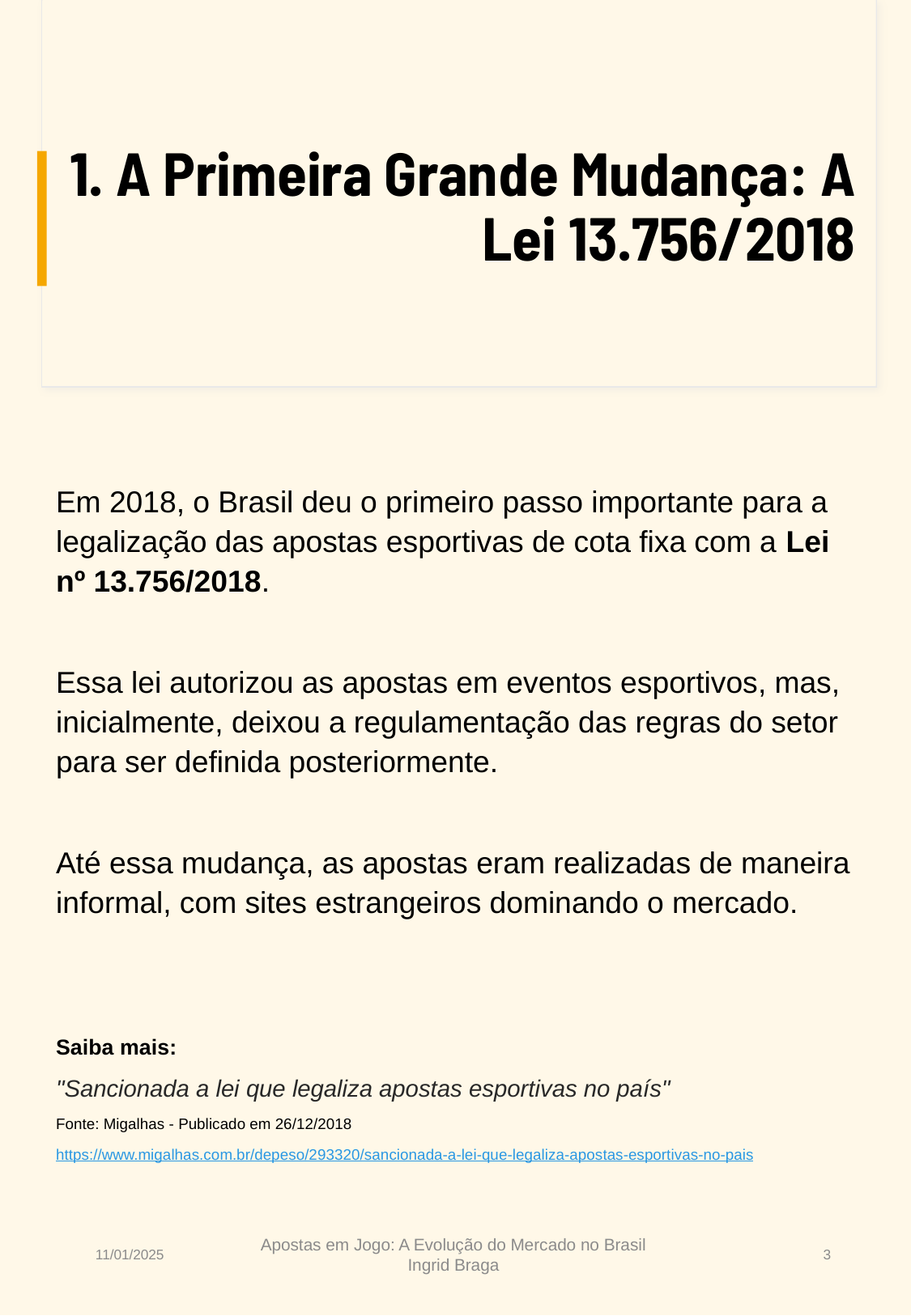

# 1. A Primeira Grande Mudança: A Lei 13.756/2018
Em 2018, o Brasil deu o primeiro passo importante para a legalização das apostas esportivas de cota fixa com a Lei nº 13.756/2018.

Essa lei autorizou as apostas em eventos esportivos, mas, inicialmente, deixou a regulamentação das regras do setor para ser definida posteriormente.

Até essa mudança, as apostas eram realizadas de maneira informal, com sites estrangeiros dominando o mercado.

Saiba mais:
"Sancionada a lei que legaliza apostas esportivas no país"
Fonte: Migalhas - Publicado em 26/12/2018
https://www.migalhas.com.br/depeso/293320/sancionada-a-lei-que-legaliza-apostas-esportivas-no-pais

11/01/2025
Apostas em Jogo: A Evolução do Mercado no Brasil
Ingrid Braga
3